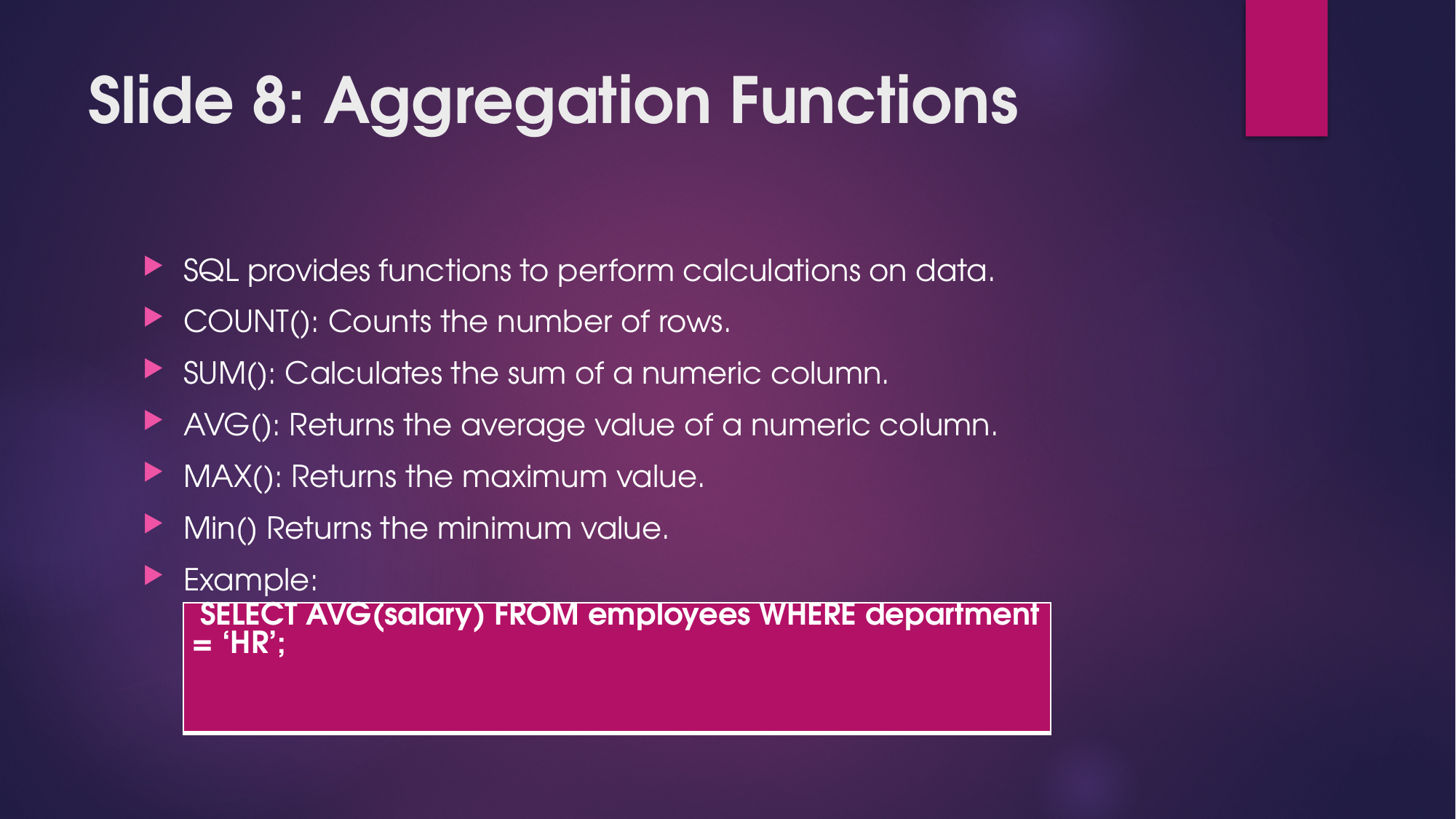

# Slide 8: Aggregation Functions
SQL provides functions to perform calculations on data.
COUNT(): Counts the number of rows.
SUM(): Calculates the sum of a numeric column.
AVG(): Returns the average value of a numeric column.
MAX(): Returns the maximum value.
Min() Returns the minimum value.
Example:

| SELECT AVG(salary) FROM employees WHERE department = ‘HR’; |
| --- |